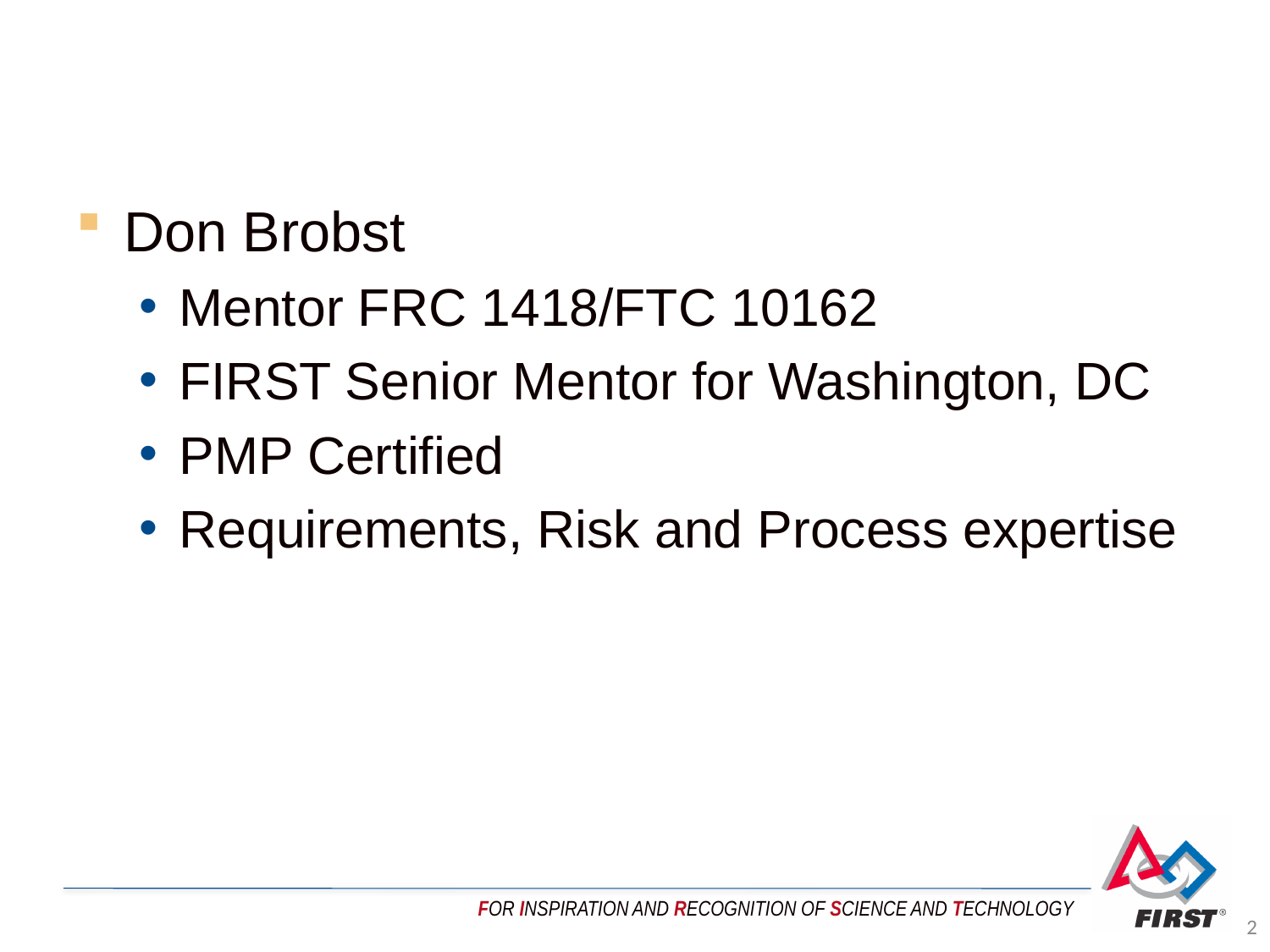

Don Brobst
Mentor FRC 1418/FTC 10162
FIRST Senior Mentor for Washington, DC
PMP Certified
Requirements, Risk and Process expertise

2